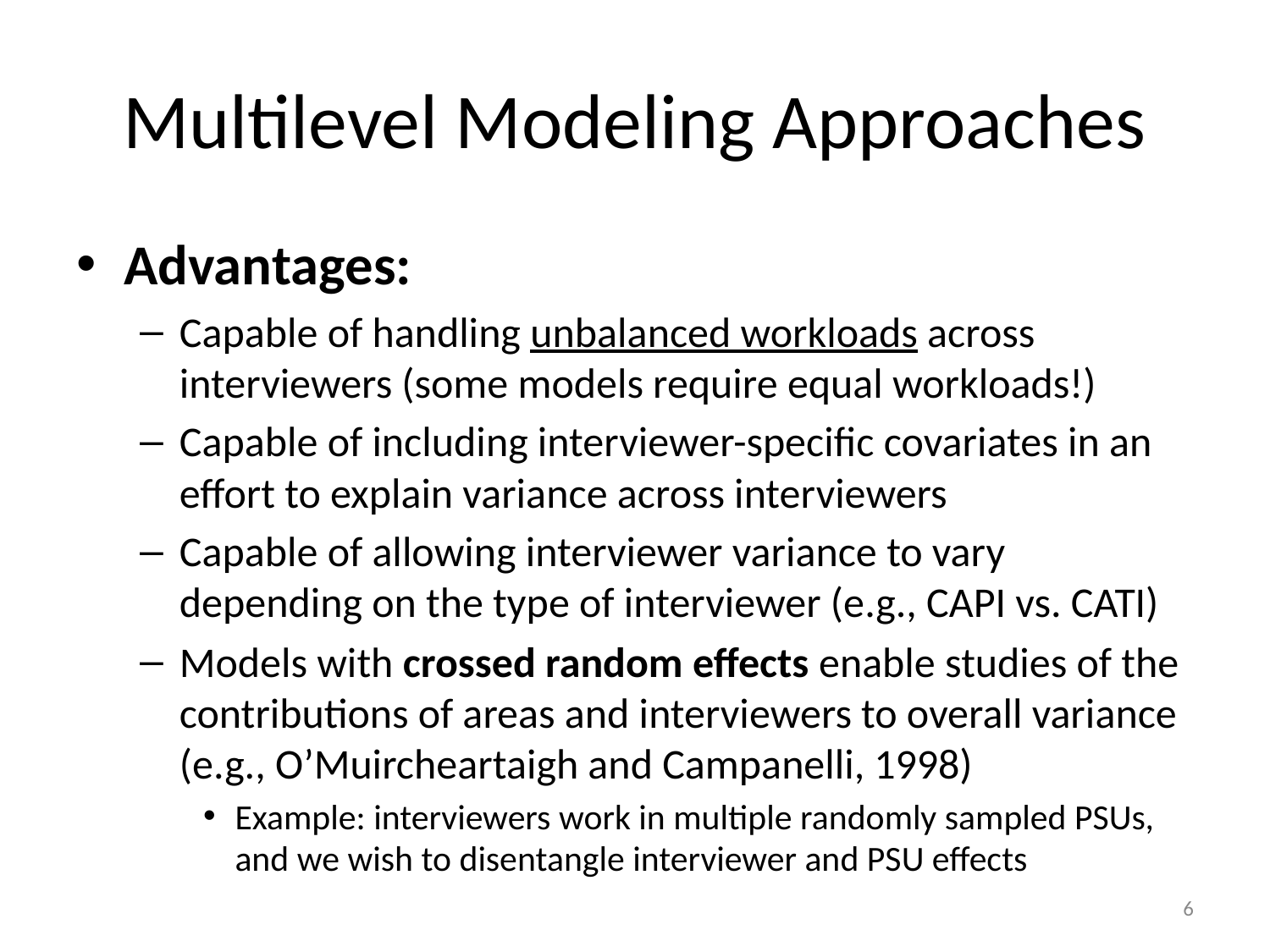

# Multilevel Modeling Approaches
Advantages:
Capable of handling unbalanced workloads across interviewers (some models require equal workloads!)
Capable of including interviewer-specific covariates in an effort to explain variance across interviewers
Capable of allowing interviewer variance to vary depending on the type of interviewer (e.g., CAPI vs. CATI)
Models with crossed random effects enable studies of the contributions of areas and interviewers to overall variance (e.g., O’Muircheartaigh and Campanelli, 1998)
Example: interviewers work in multiple randomly sampled PSUs, and we wish to disentangle interviewer and PSU effects
6